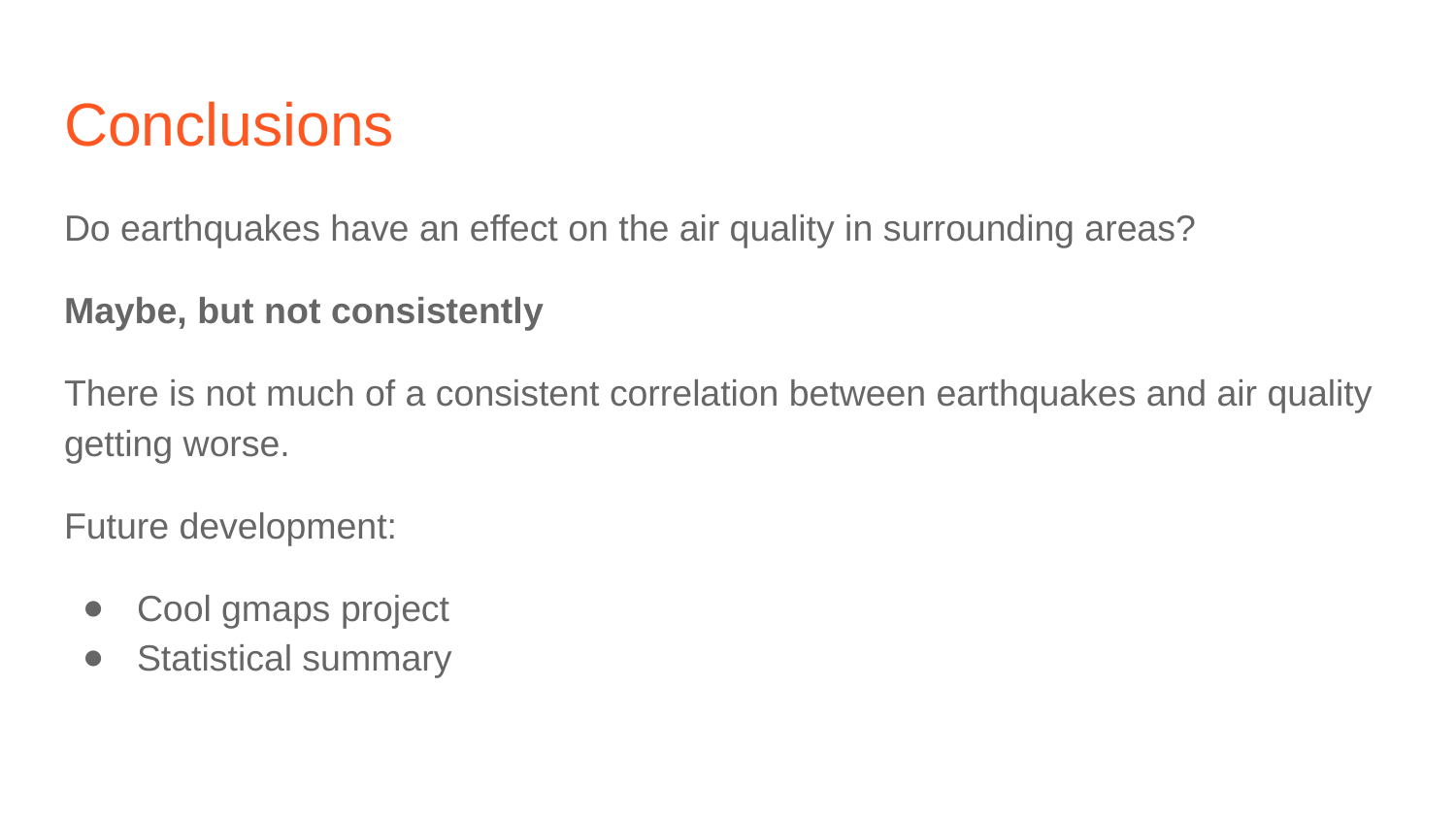

# Conclusions
Do earthquakes have an effect on the air quality in surrounding areas?
Maybe, but not consistently
There is not much of a consistent correlation between earthquakes and air quality getting worse.
Future development:
Cool gmaps project
Statistical summary